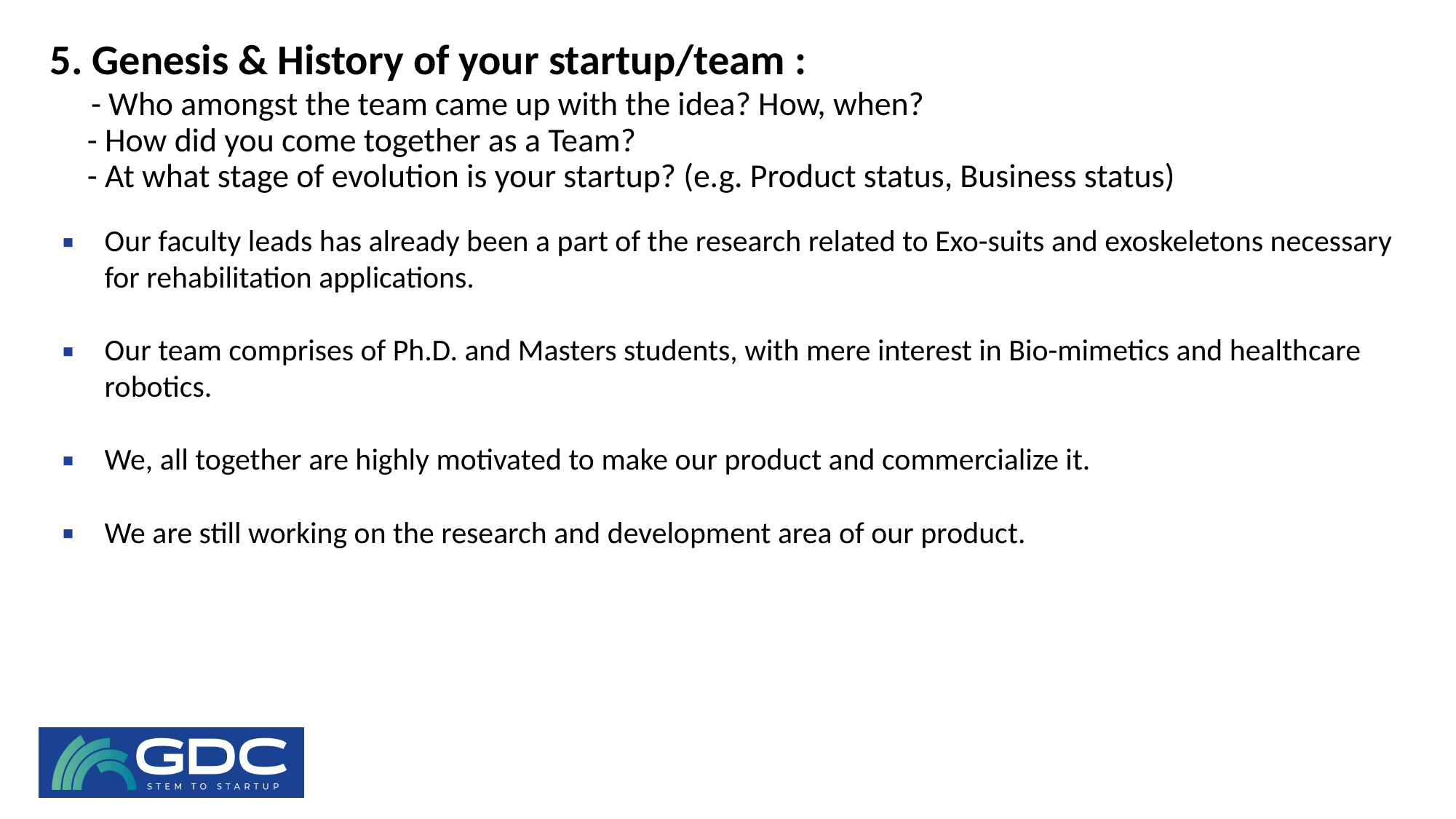

# 5. Genesis & History of your startup/team : - Who amongst the team came up with the idea? How, when? - How did you come together as a Team? - At what stage of evolution is your startup? (e.g. Product status, Business status)
Our faculty leads has already been a part of the research related to Exo-suits and exoskeletons necessary for rehabilitation applications.

Our team comprises of Ph.D. and Masters students, with mere interest in Bio-mimetics and healthcare robotics.

We, all together are highly motivated to make our product and commercialize it.

We are still working on the research and development area of our product.